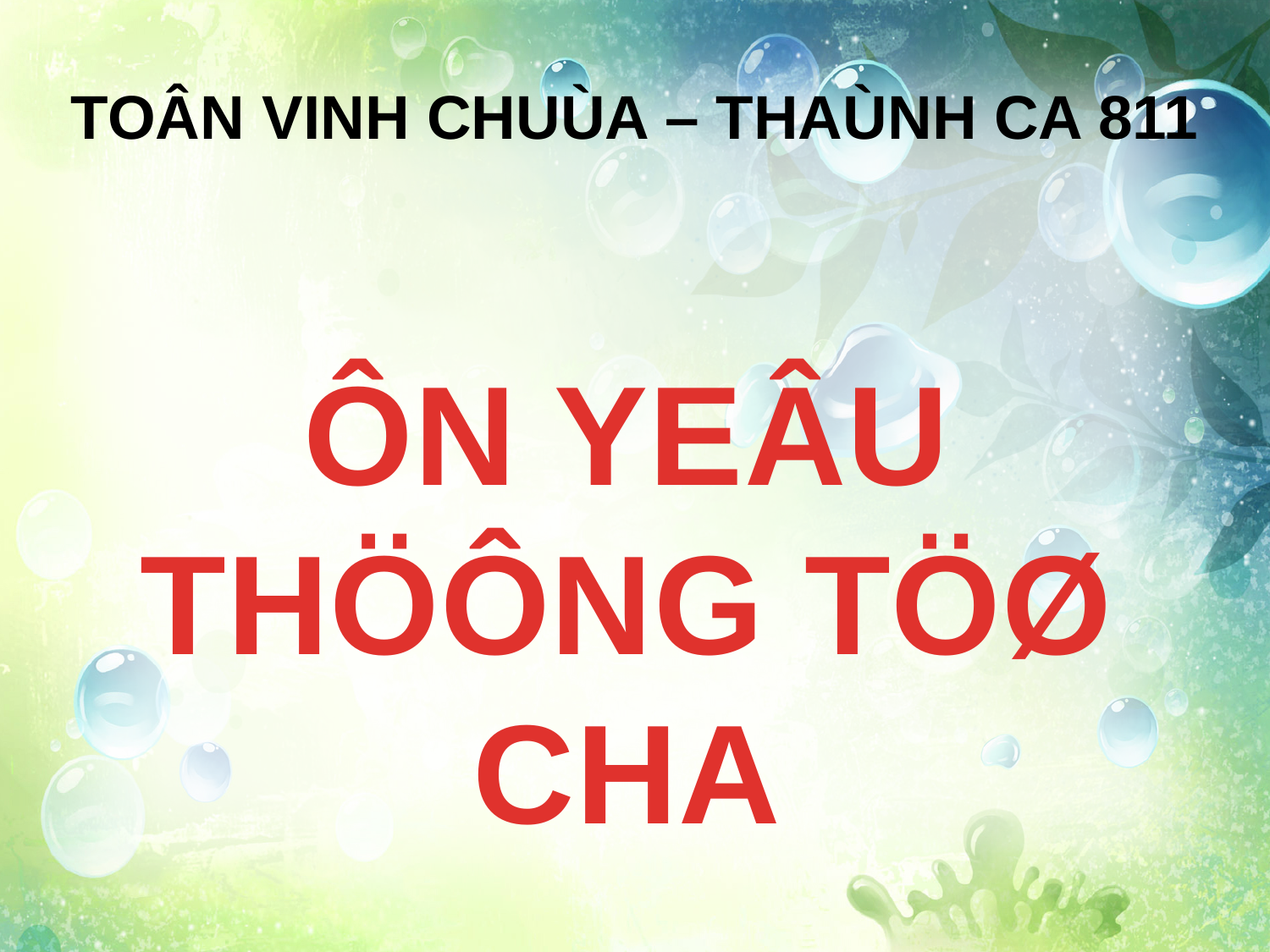

TOÂN VINH CHUÙA – THAÙNH CA 811
ÔN YEÂU THÖÔNG TÖØ CHA